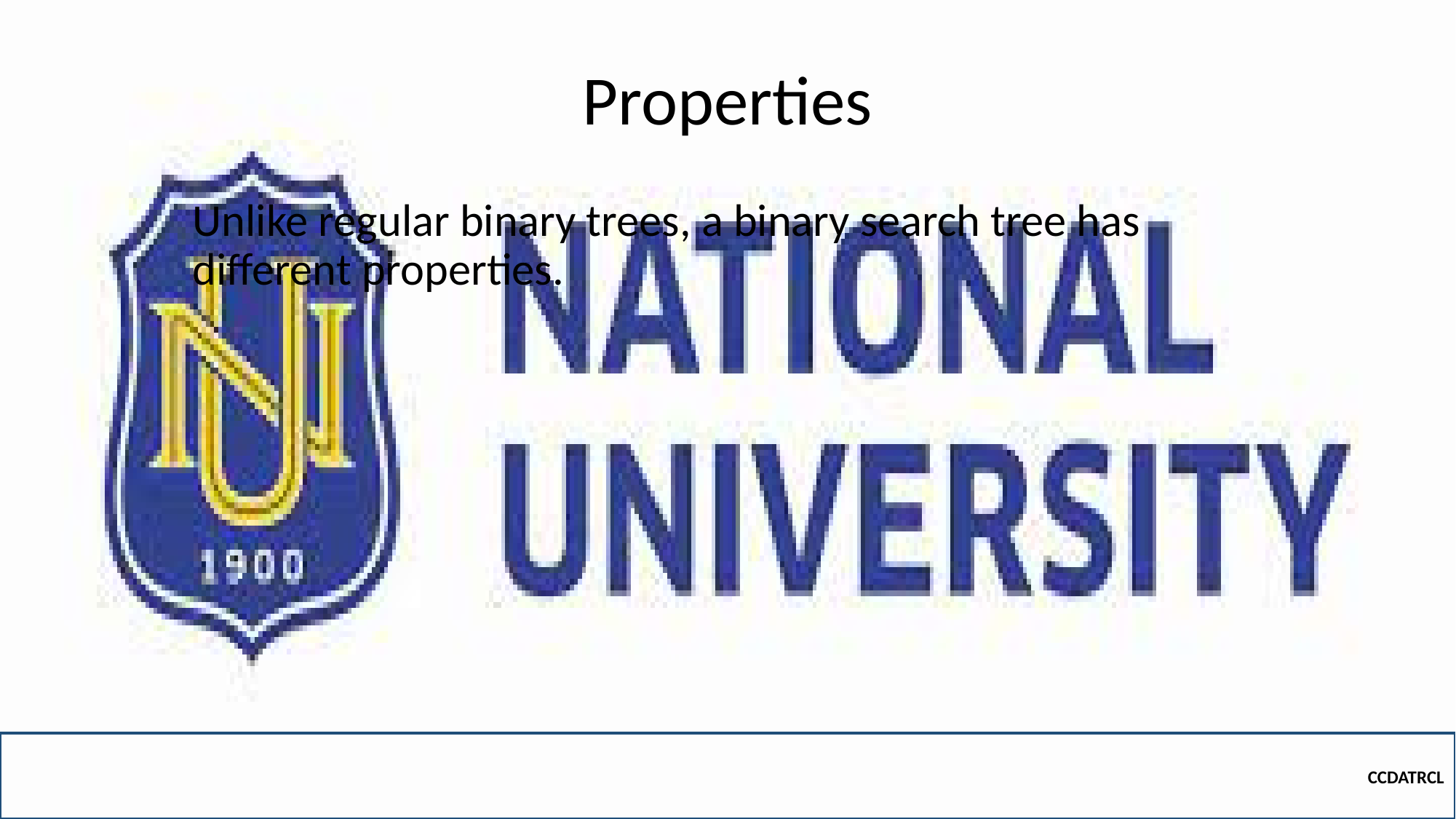

# Properties
Unlike regular binary trees, a binary search tree has different properties.

CCDATRCL